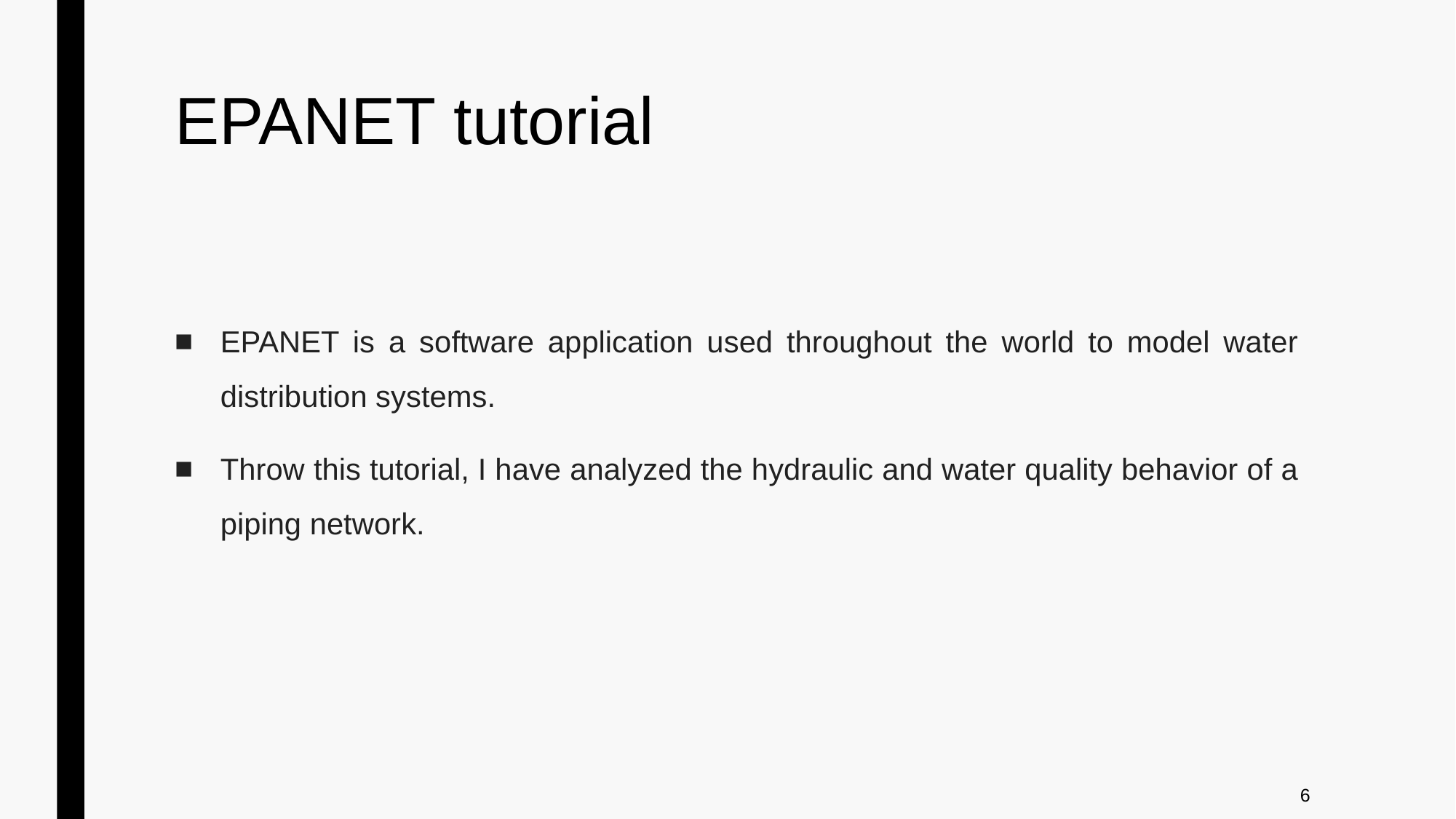

# EPANET tutorial
EPANET is a software application used throughout the world to model water distribution systems.
Throw this tutorial, I have analyzed the hydraulic and water quality behavior of a piping network.

6